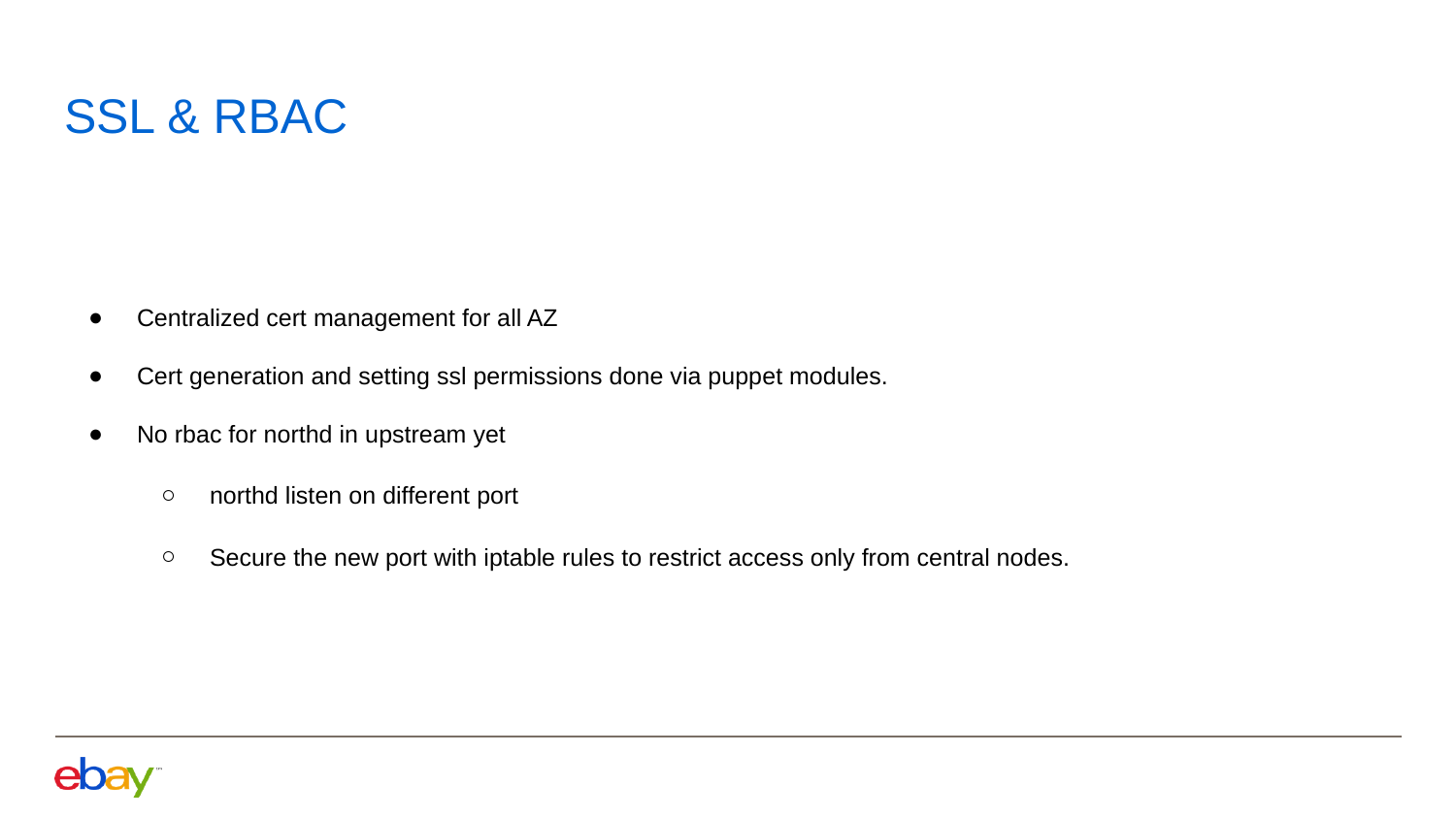

# SSL & RBAC

Centralized cert management for all AZ

Cert generation and setting ssl permissions done via puppet modules.

No rbac for northd in upstream yet
northd listen on different port
Secure the new port with iptable rules to restrict access only from central nodes.